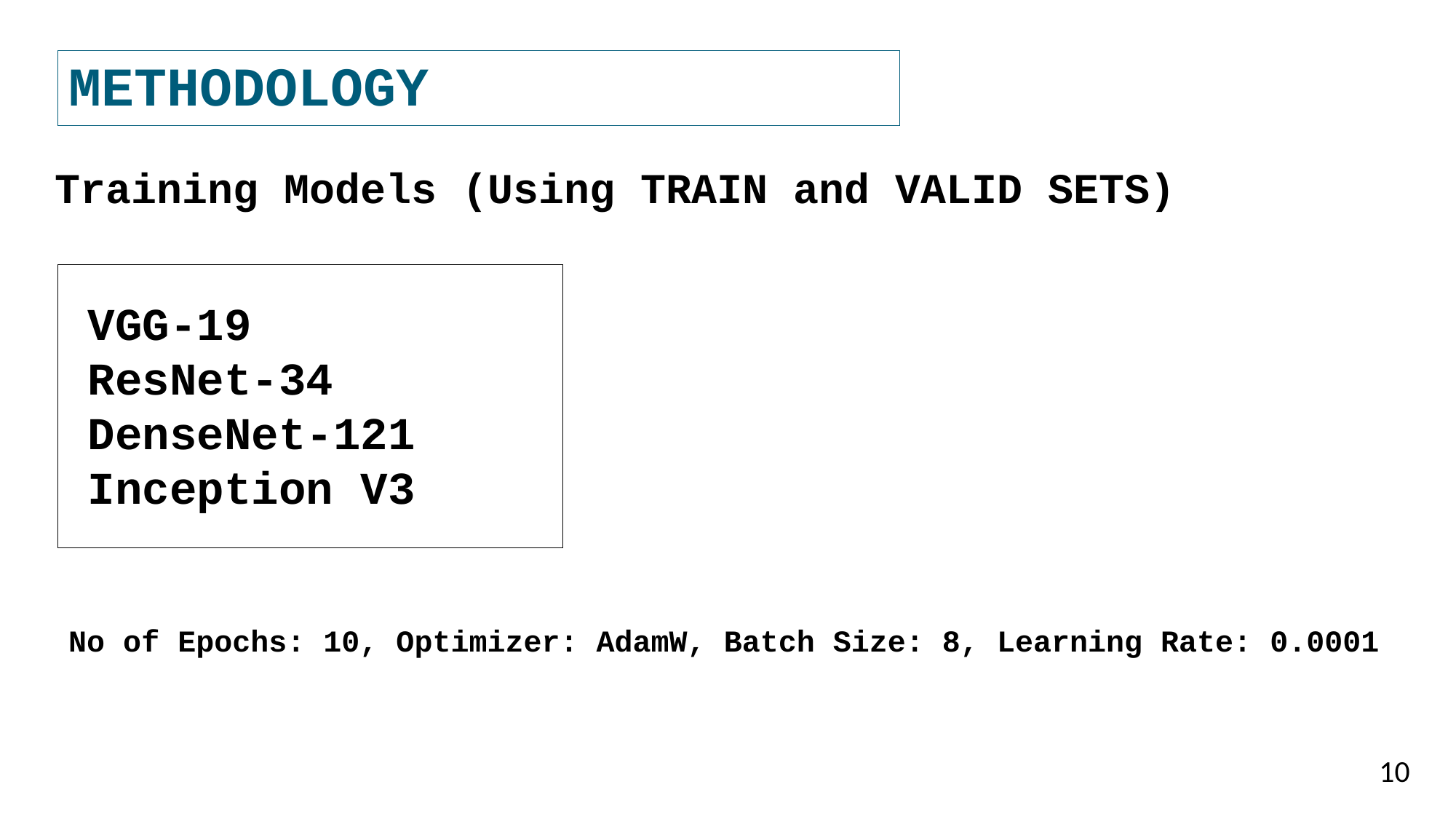

# METHODOLOGY
Training Models (Using TRAIN and VALID SETS)

VGG-19
ResNet-34
DenseNet-121
Inception V3
No of Epochs: 10, Optimizer: AdamW, Batch Size: 8, Learning Rate: 0.0001
10